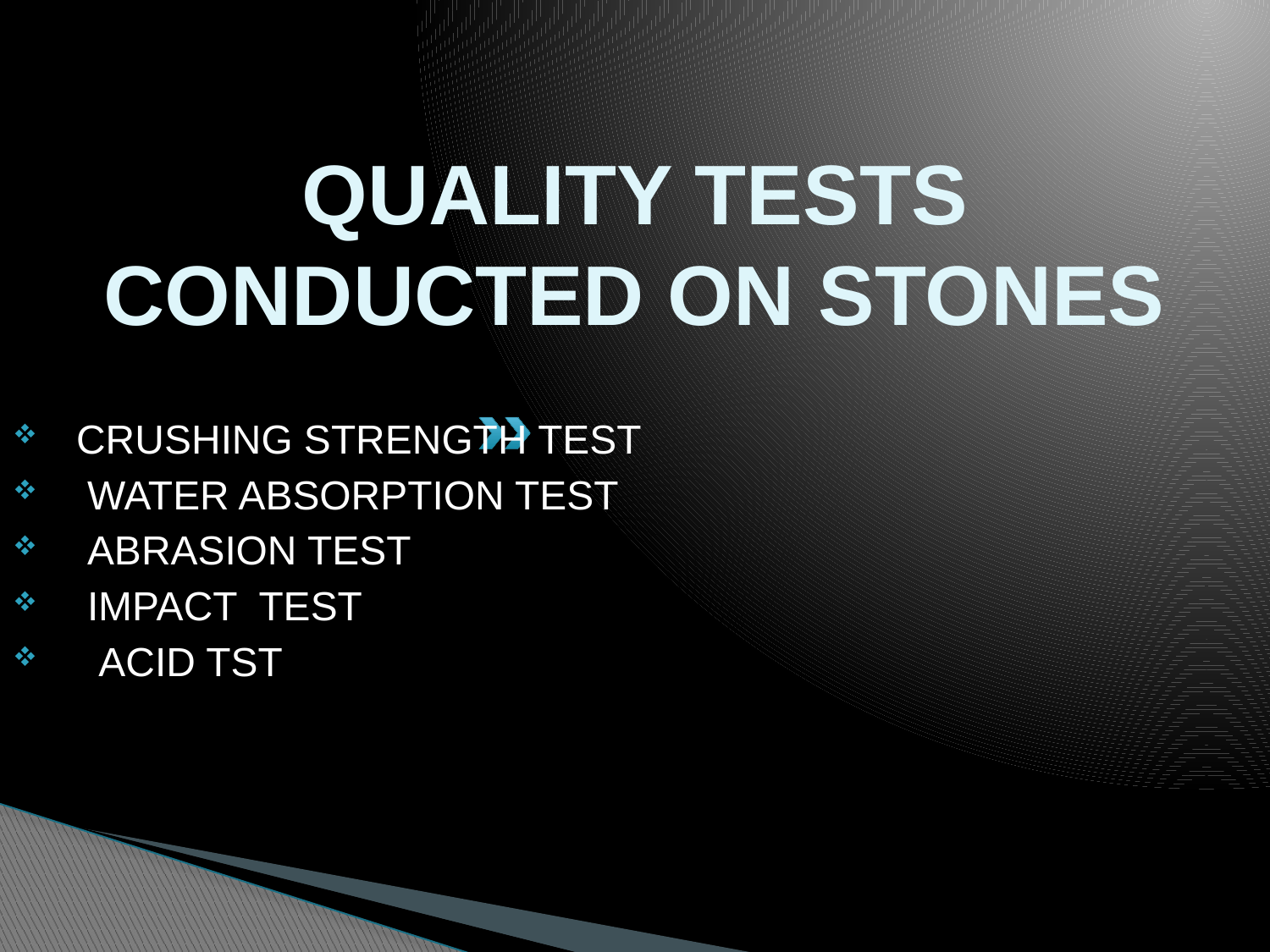

# QUALITY TESTS CONDUCTED ON STONES
CRUSHING STRENGTH TEST
 WATER ABSORPTION TEST
 ABRASION TEST
 IMPACT  TEST
  ACID TST